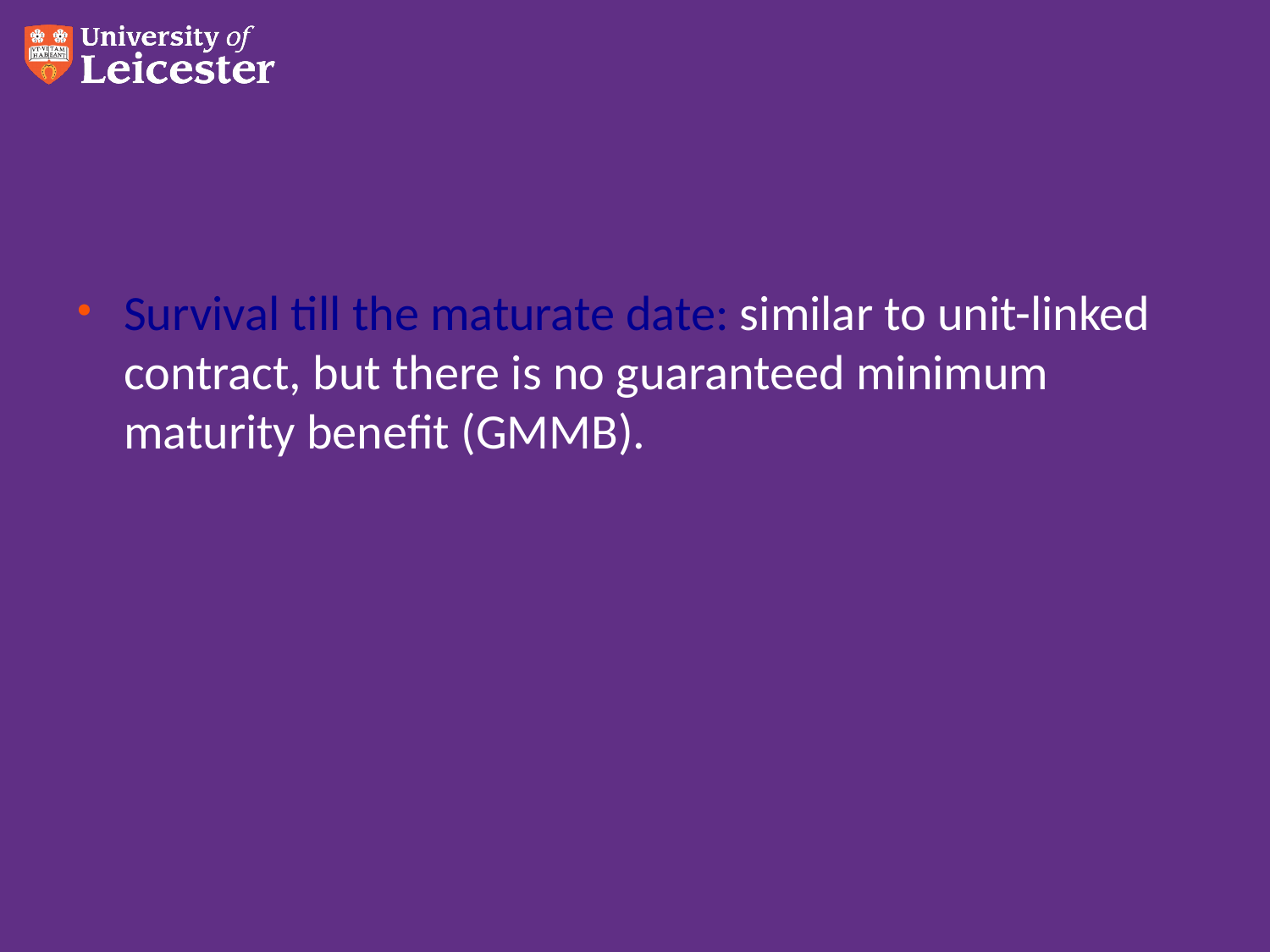

#
Survival till the maturate date: similar to unit-linked contract, but there is no guaranteed minimum maturity benefit (GMMB).